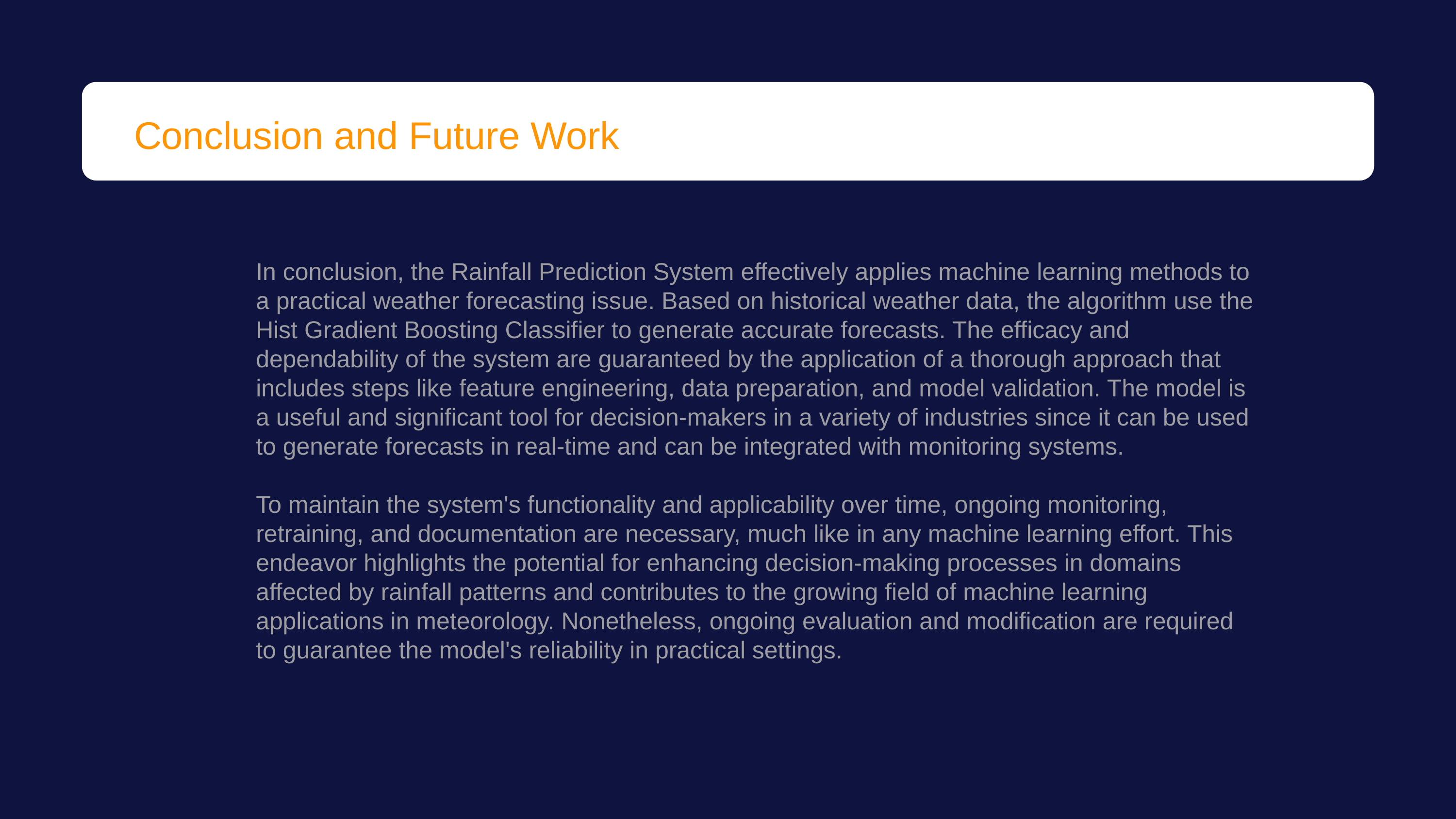

Conclusion and Future Work

In conclusion, the Rainfall Prediction System effectively applies machine learning methods to a practical weather forecasting issue. Based on historical weather data, the algorithm use the Hist Gradient Boosting Classifier to generate accurate forecasts. The efficacy and dependability of the system are guaranteed by the application of a thorough approach that includes steps like feature engineering, data preparation, and model validation. The model is a useful and significant tool for decision-makers in a variety of industries since it can be used to generate forecasts in real-time and can be integrated with monitoring systems.

To maintain the system's functionality and applicability over time, ongoing monitoring, retraining, and documentation are necessary, much like in any machine learning effort. This endeavor highlights the potential for enhancing decision-making processes in domains affected by rainfall patterns and contributes to the growing field of machine learning applications in meteorology. Nonetheless, ongoing evaluation and modification are required to guarantee the model's reliability in practical settings.